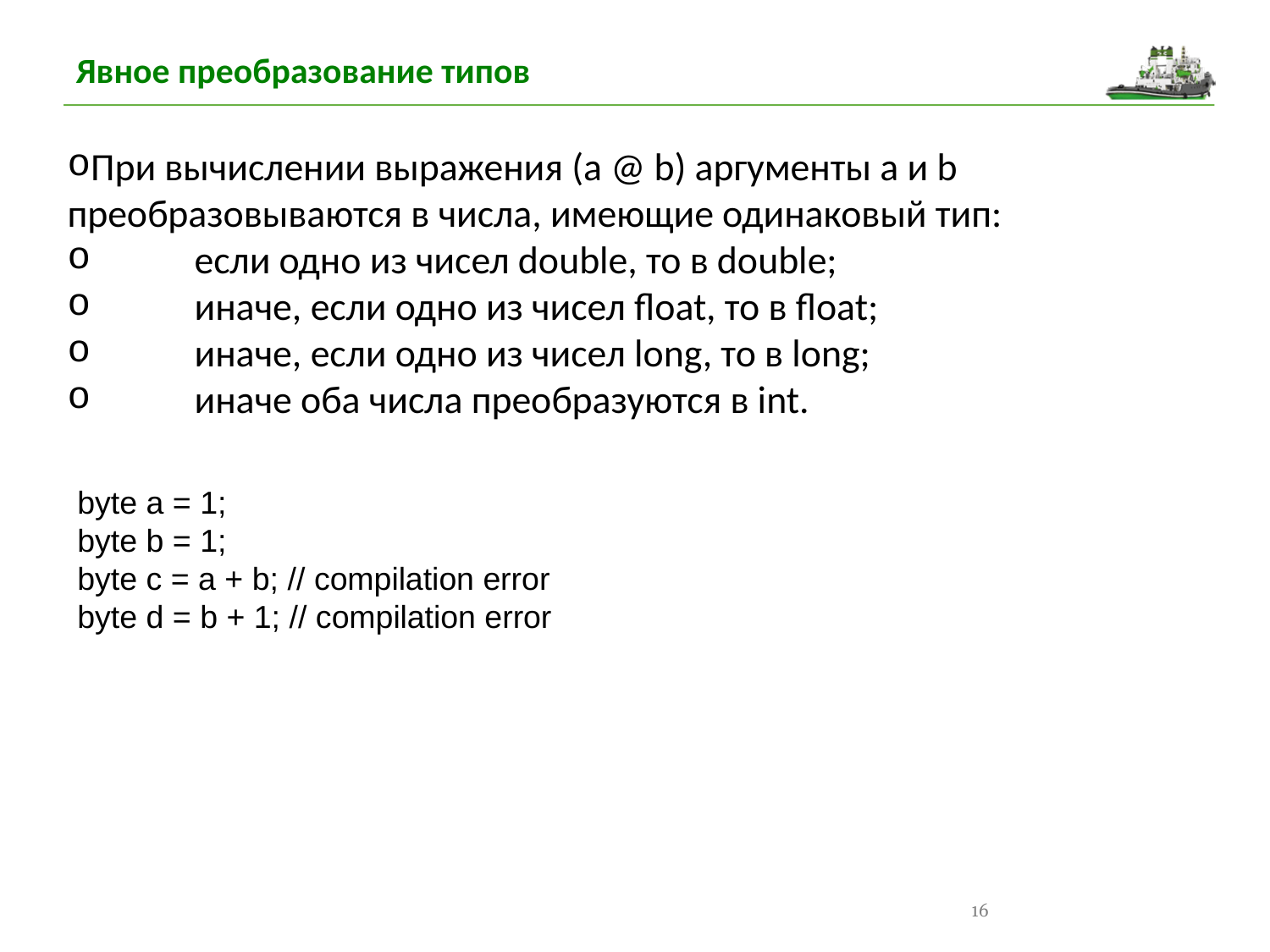

Явное преобразование типов

При вычислении выражения (a @ b) аргументы a и b преобразовываются в числа, имеющие одинаковый тип:
	если одно из чисел double, то в double;
	иначе, если одно из чисел float, то в float;
	иначе, если одно из чисел long, то в long;
	иначе оба числа преобразуются в int.
byte a = 1;
byte b = 1;
byte c = a + b; // compilation error
byte d = b + 1; // compilation error

16